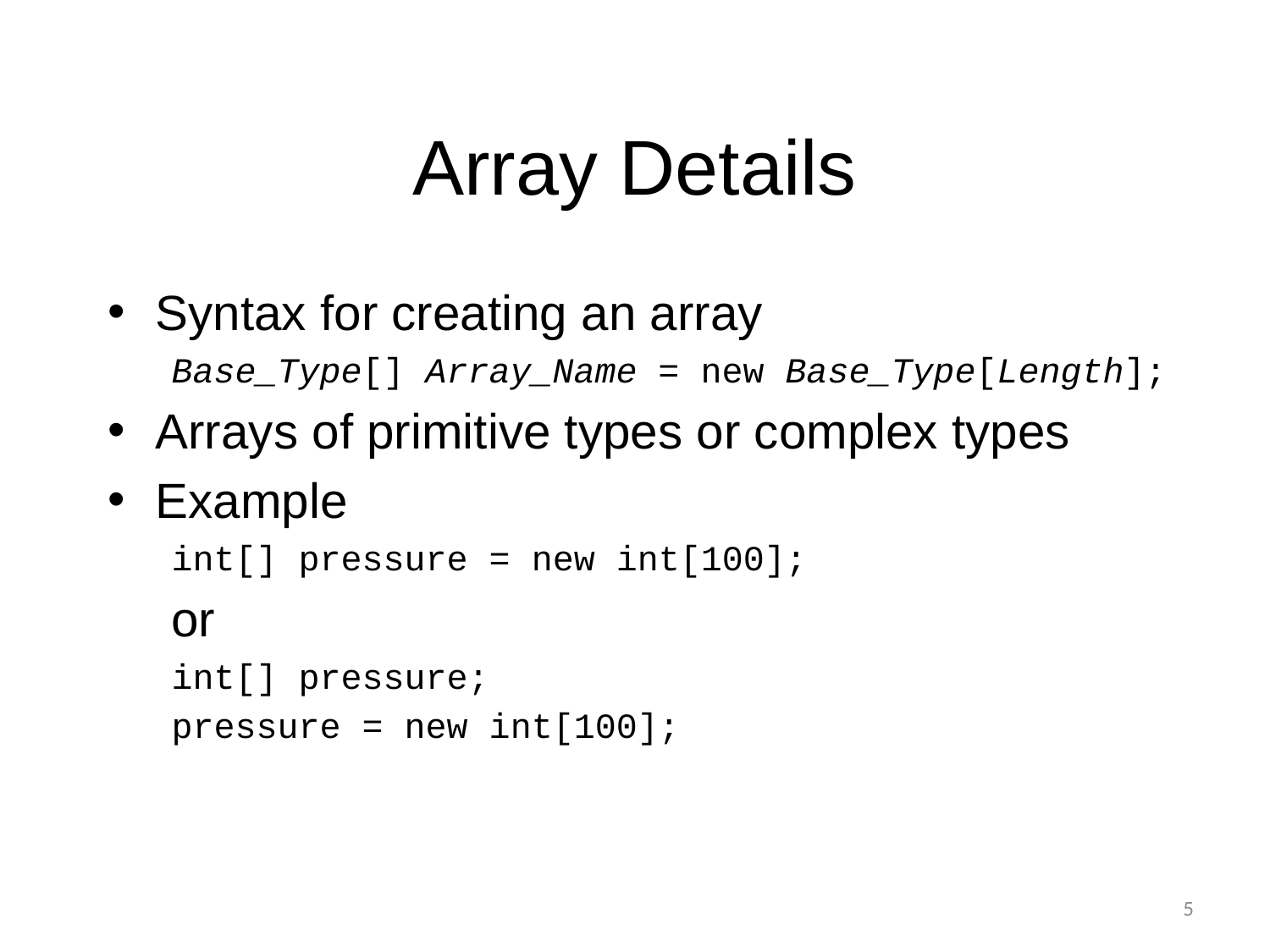

# Array Details
Syntax for creating an array
Base_Type[] Array_Name = new Base_Type[Length];
Arrays of primitive types or complex types
Example
int[] pressure = new int[100];
or
int[] pressure;
pressure = new int[100];
5